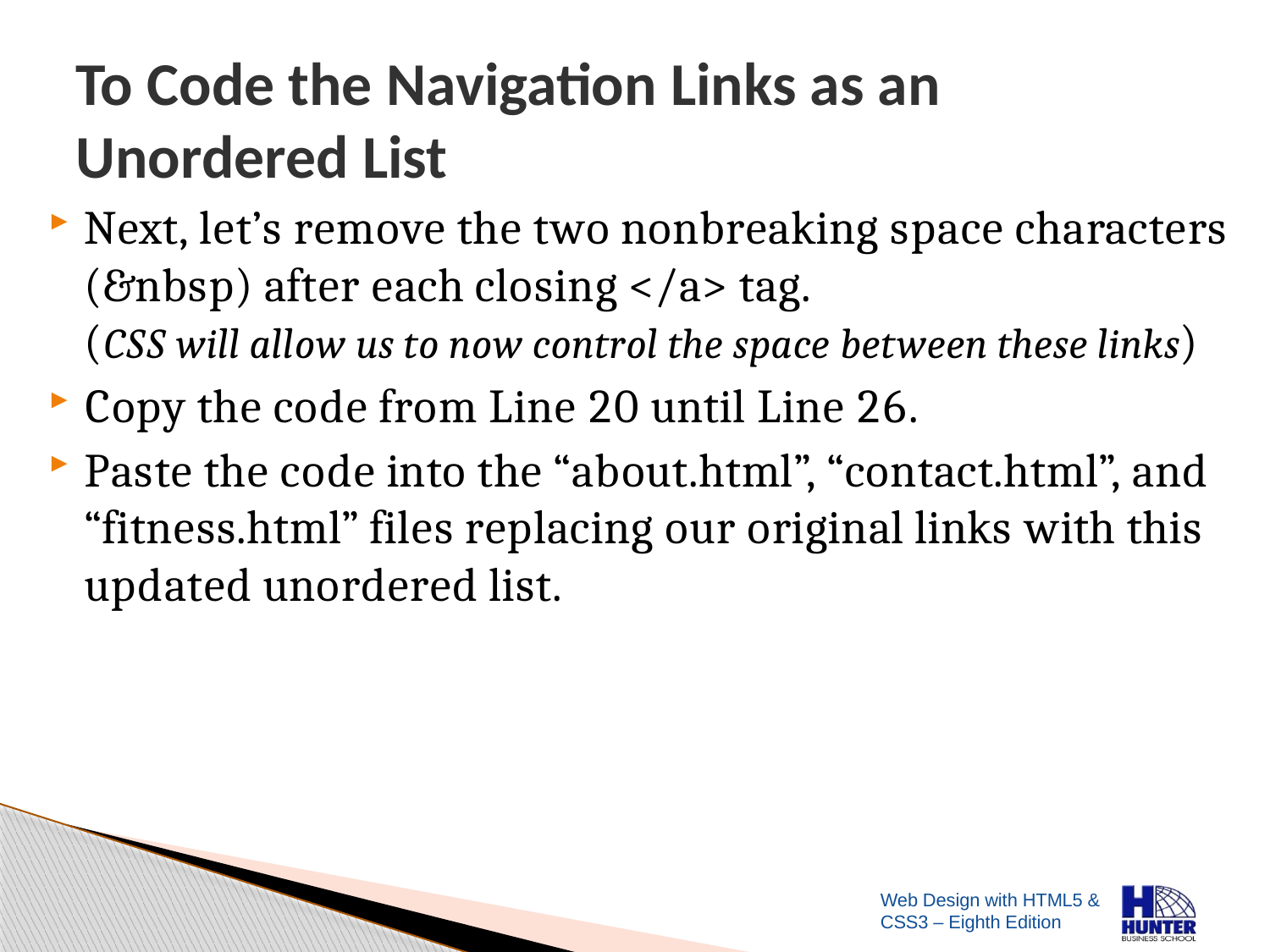

# To Code the Navigation Links as an Unordered List
Next, let’s remove the two nonbreaking space characters (&nbsp) after each closing </a> tag.
(CSS will allow us to now control the space between these links)
Copy the code from Line 20 until Line 26.
Paste the code into the “about.html”, “contact.html”, and “fitness.html” files replacing our original links with this updated unordered list.